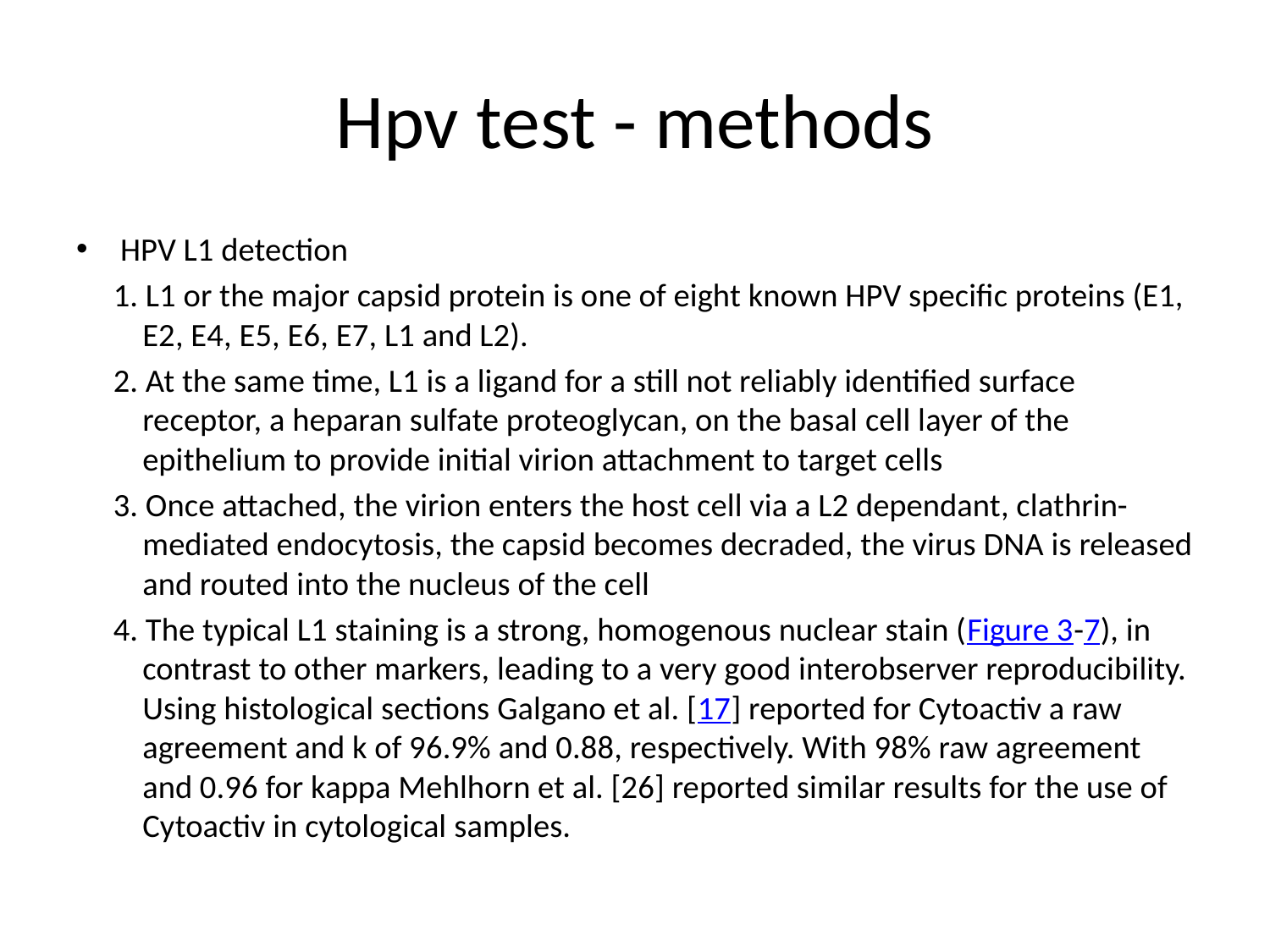

# Hpv test - methods
HPV L1 detection
     1. L1 or the major capsid protein is one of eight known HPV specific proteins (E1, E2, E4, E5, E6, E7, L1 and L2).
     2. At the same time, L1 is a ligand for a still not reliably identified surface receptor, a heparan sulfate proteoglycan, on the basal cell layer of the epithelium to provide initial virion attachment to target cells
     3. Once attached, the virion enters the host cell via a L2 dependant, clathrin-mediated endocytosis, the capsid becomes decraded, the virus DNA is released and routed into the nucleus of the cell
     4. The typical L1 staining is a strong, homogenous nuclear stain (Figure 3-7), in contrast to other markers, leading to a very good interobserver reproducibility. Using histological sections Galgano et al. [17] reported for Cytoactiv a raw agreement and k of 96.9% and 0.88, respectively. With 98% raw agreement and 0.96 for kappa Mehlhorn et al. [26] reported similar results for the use of Cytoactiv in cytological samples.